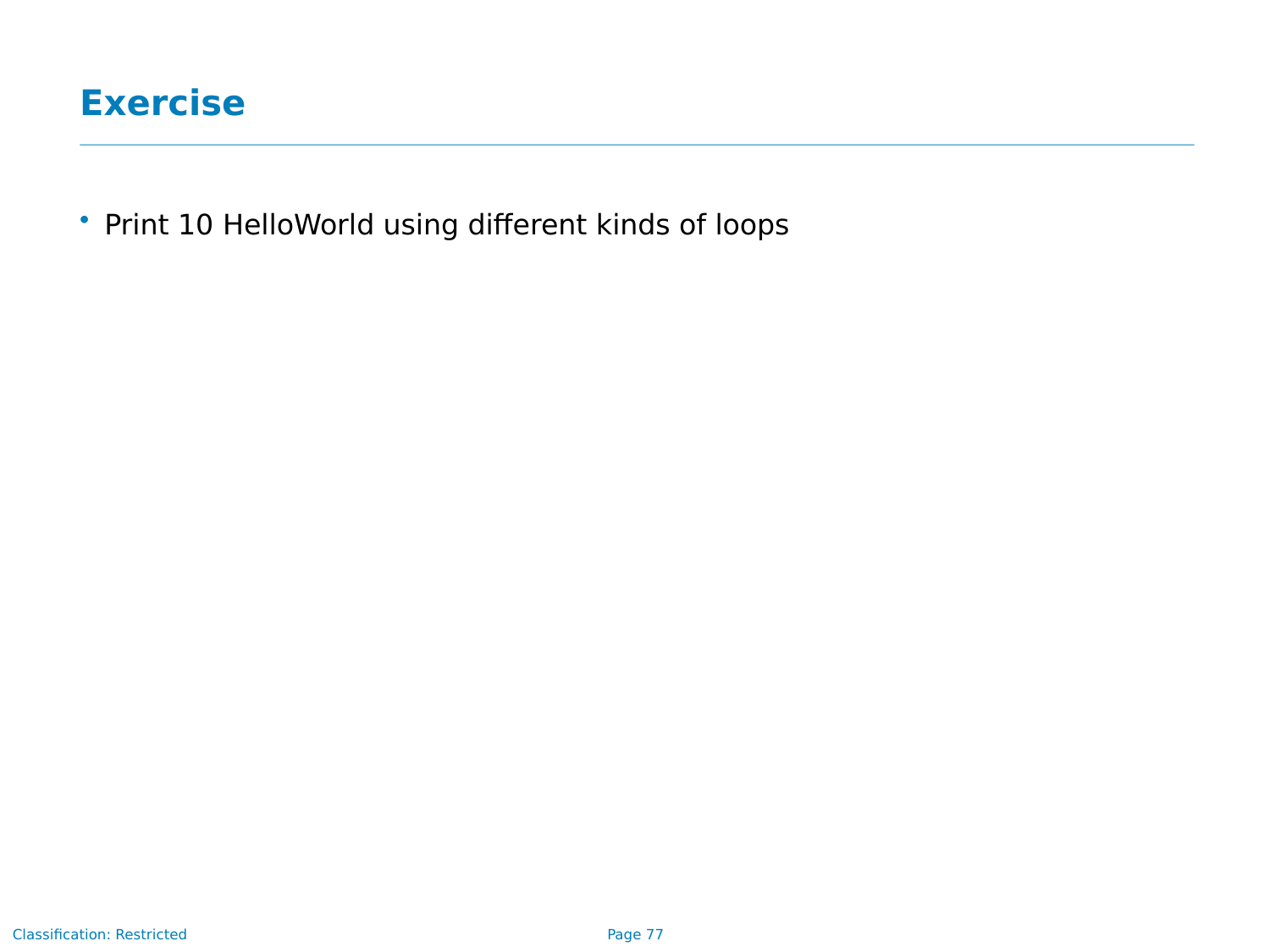

# Exercise
Print 10 HelloWorld using different kinds of loops